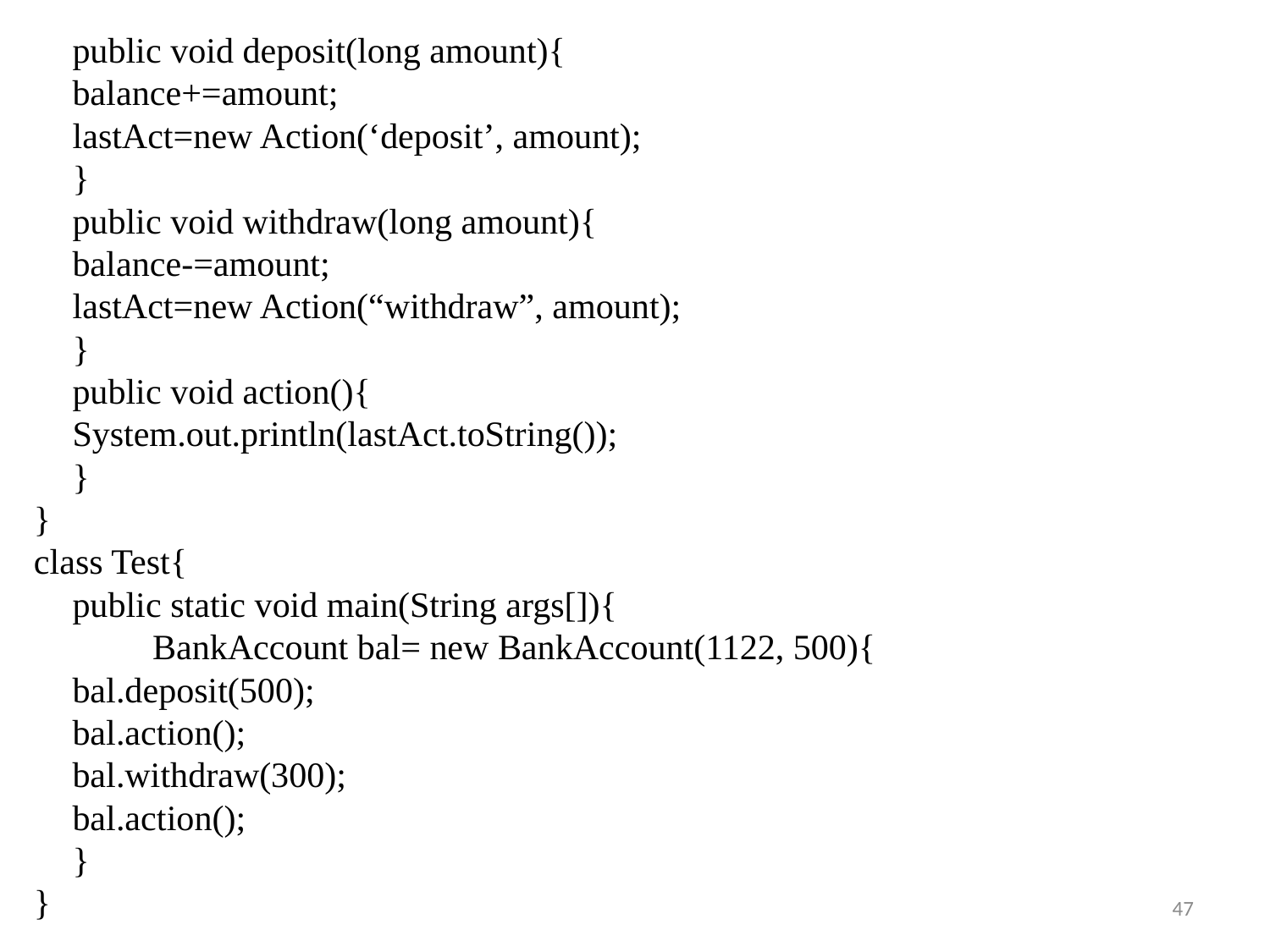

public void deposit(long amount){
		balance+=amount;
		lastAct=new Action(‘deposit’, amount);
		}
	public void withdraw(long amount){
		balance-=amount;
		lastAct=new Action(“withdraw”, amount);
		}
	public void action(){
		System.out.println(lastAct.toString());
		}
}
class Test{
	public static void main(String args[]){
	 	BankAccount bal= new BankAccount(1122, 500){
		bal.deposit(500);
		bal.action();
		bal.withdraw(300);
		bal.action();
	}
}

47